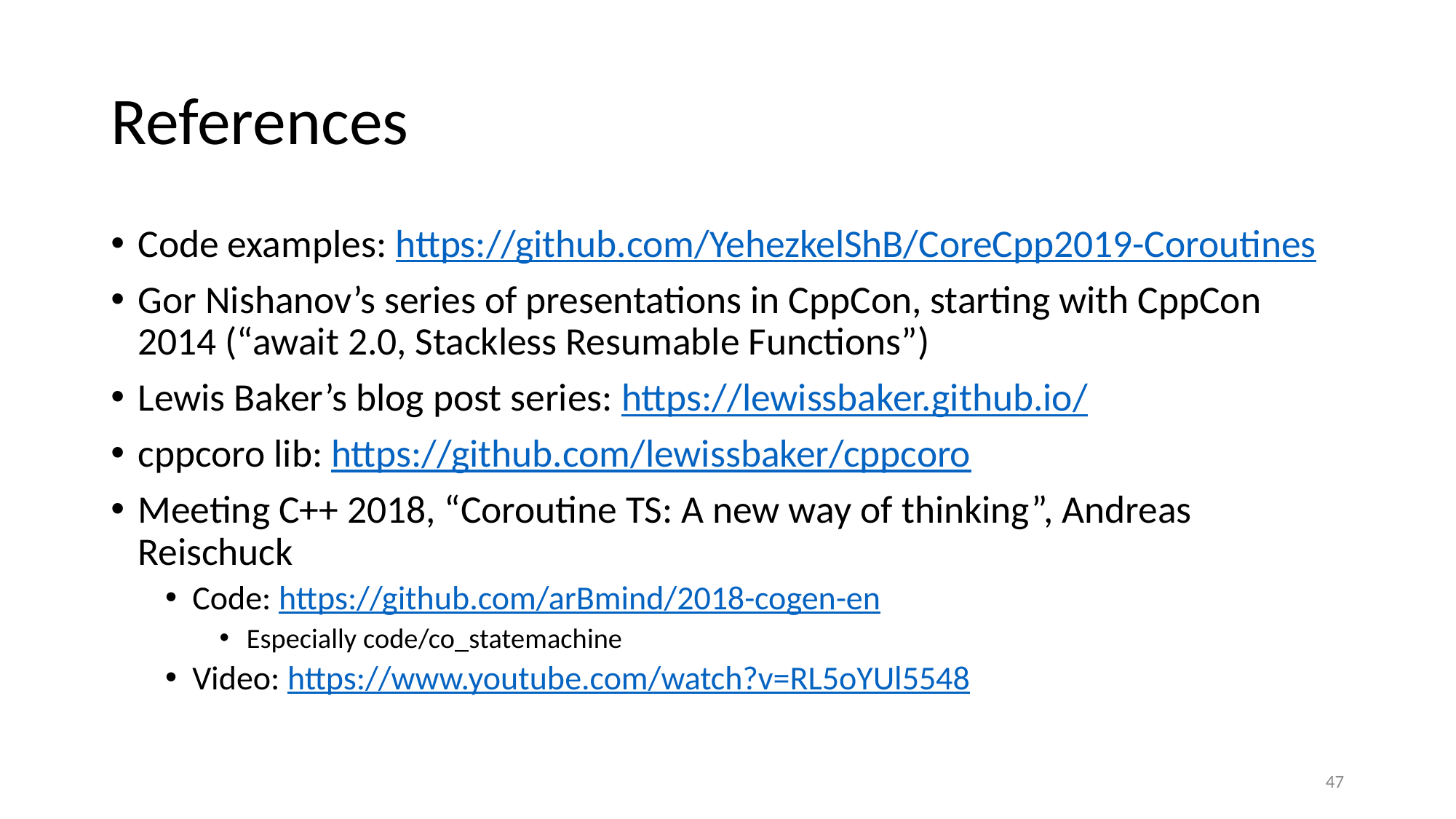

# References
Code examples: https://github.com/YehezkelShB/CoreCpp2019-Coroutines
Gor Nishanov’s series of presentations in CppCon, starting with CppCon 2014 (“await 2.0, Stackless Resumable Functions”)
Lewis Baker’s blog post series: https://lewissbaker.github.io/
cppcoro lib: https://github.com/lewissbaker/cppcoro
Meeting C++ 2018, “Coroutine TS: A new way of thinking”, Andreas Reischuck
Code: https://github.com/arBmind/2018-cogen-en
Especially code/co_statemachine
Video: https://www.youtube.com/watch?v=RL5oYUl5548
47